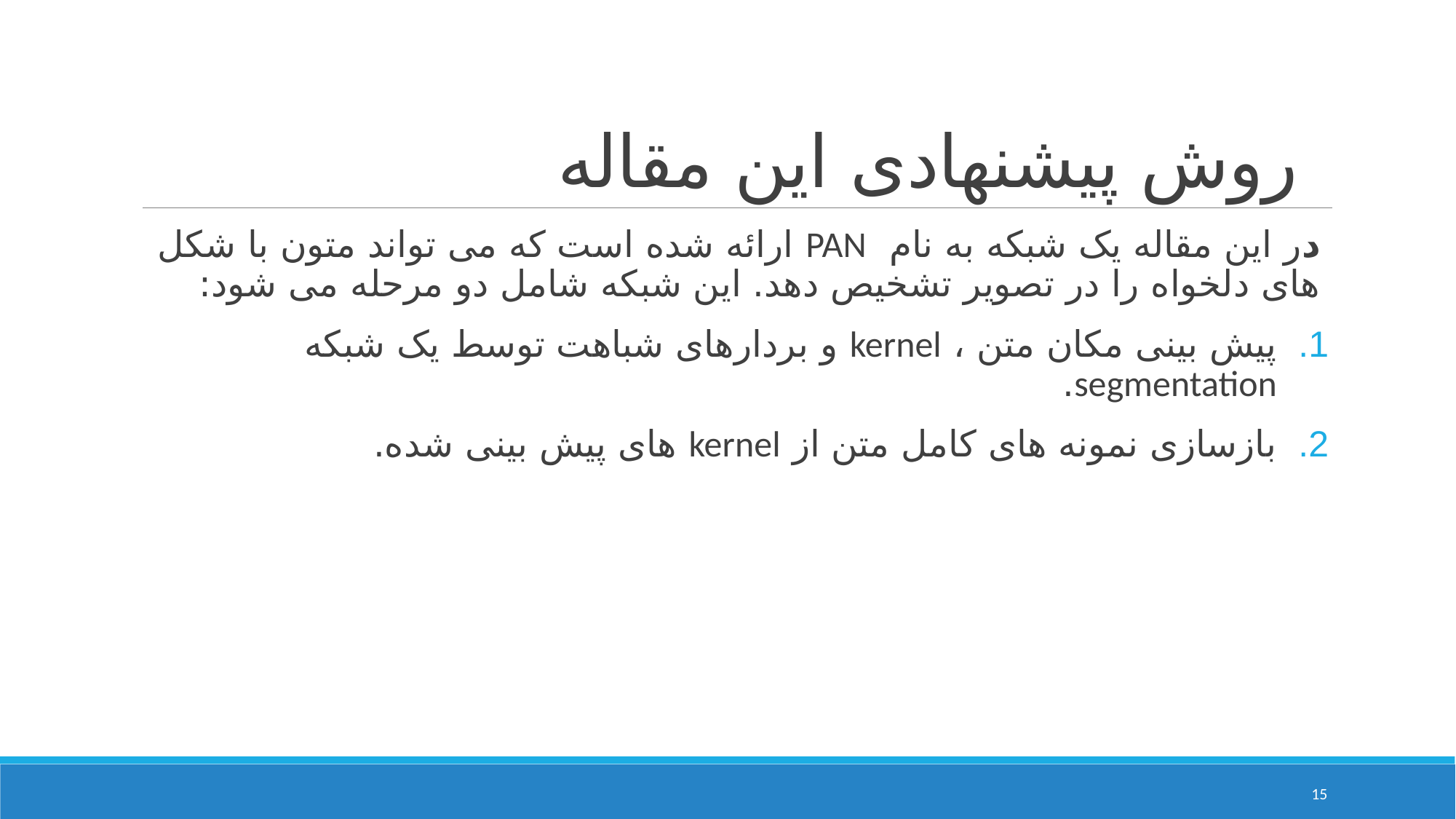

# روش پیشنهادی این مقاله
در این مقاله یک شبکه به نام  PAN ارائه شده است که می تواند متون با شکل های دلخواه را در تصویر تشخیص دهد. این شبکه شامل دو مرحله می شود:
پیش بینی مکان متن ، kernel و بردارهای شباهت توسط یک شبکه segmentation.
بازسازی نمونه های کامل متن از kernel های پیش بینی شده.

15